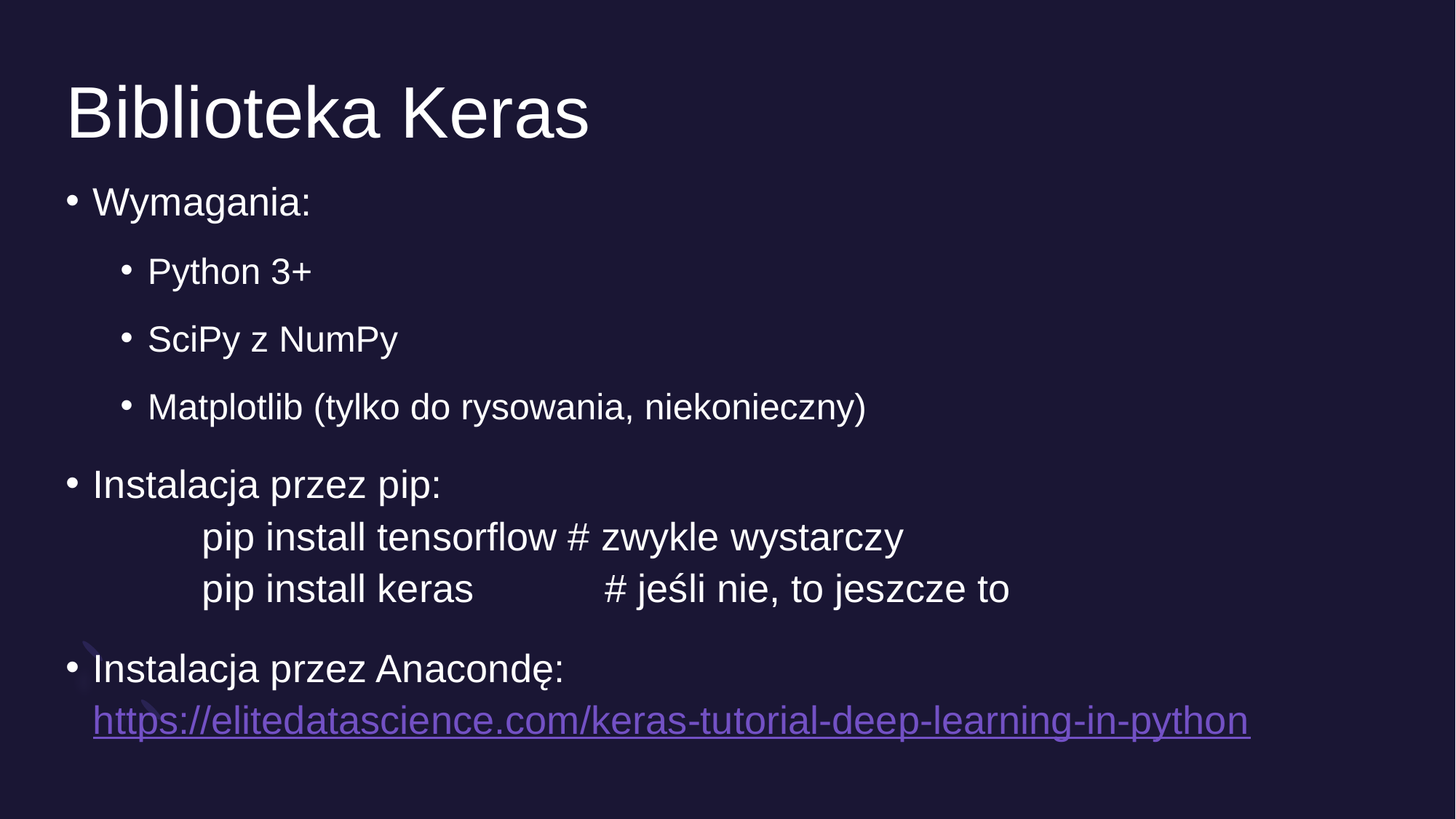

# Biblioteka Keras
Wymagania:
Python 3+
SciPy z NumPy
Matplotlib (tylko do rysowania, niekonieczny)
Instalacja przez pip:
	pip install tensorflow # zwykle wystarczy
	pip install keras            # jeśli nie, to jeszcze to
Instalacja przez Anacondę: https://elitedatascience.com/keras-tutorial-deep-learning-in-python